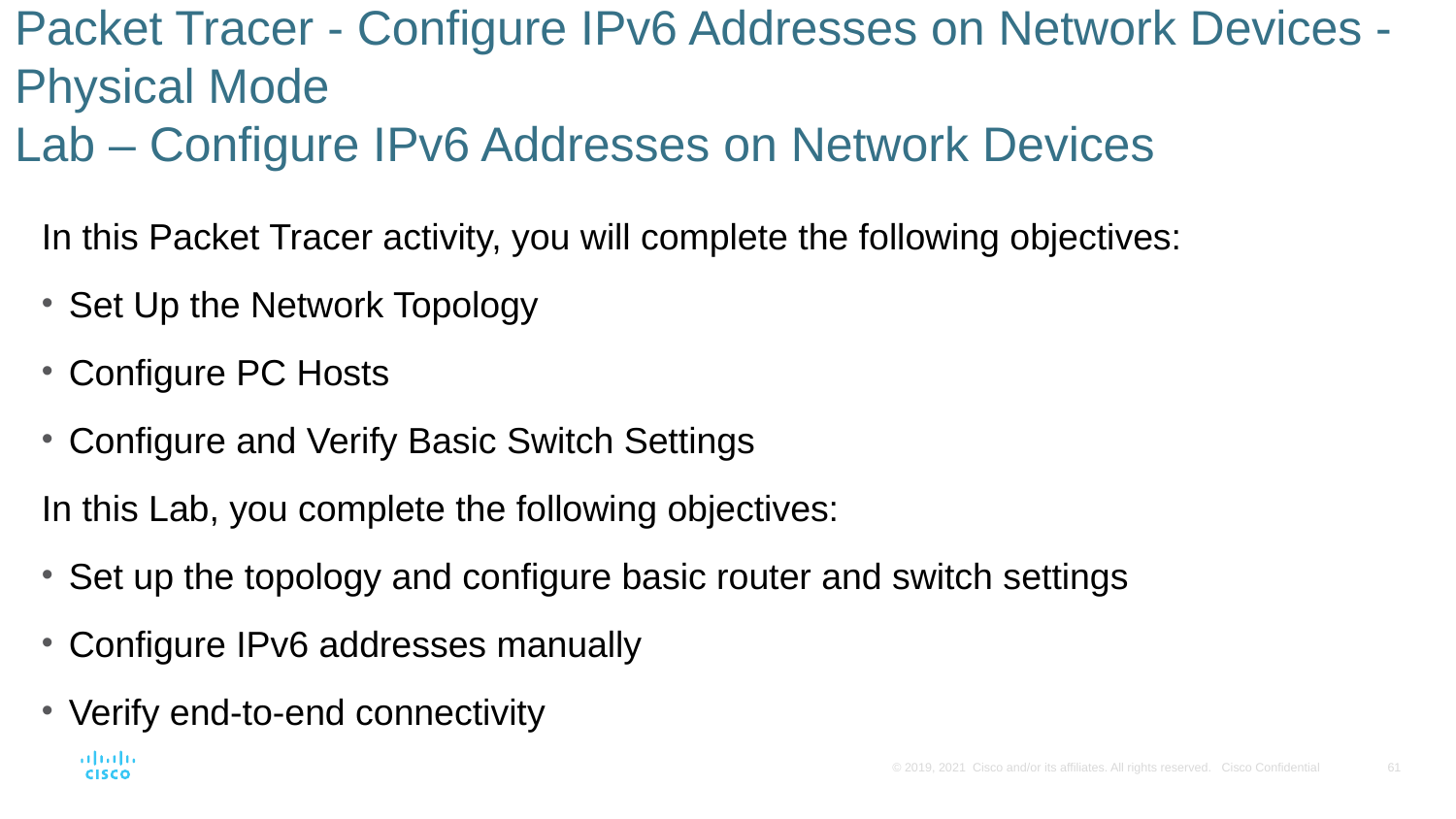

# Module Practice and Quiz Packet Tracer - Configure IPv6 Addresses on Network Devices - Physical Mode Lab – Configure IPv6 Addresses on Network Devices
In this Packet Tracer activity, you will complete the following objectives:
Set Up the Network Topology
Configure PC Hosts
Configure and Verify Basic Switch Settings
In this Lab, you complete the following objectives:
Set up the topology and configure basic router and switch settings
Configure IPv6 addresses manually
Verify end-to-end connectivity